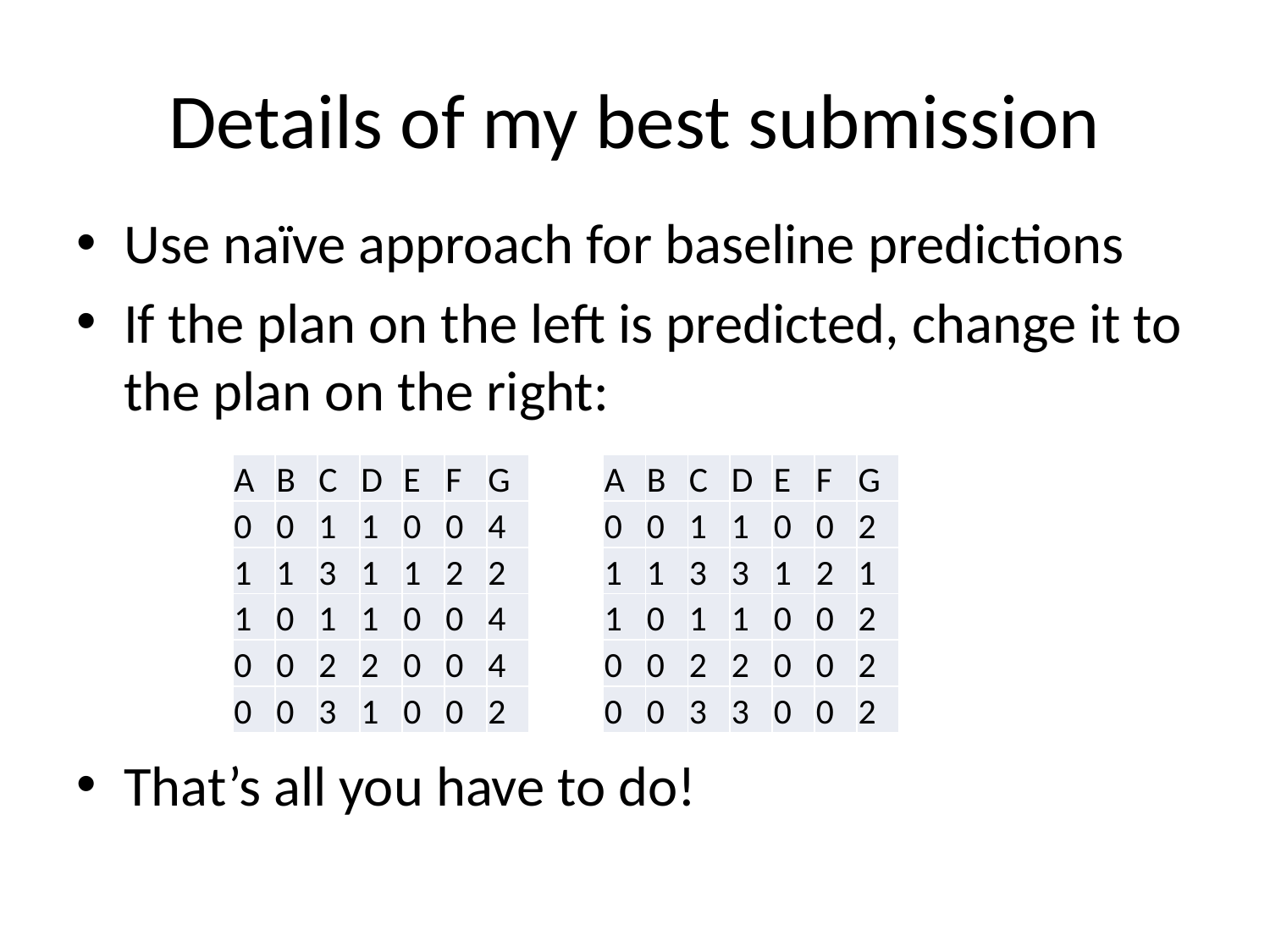

# Details of my best submission
Use naïve approach for baseline predictions
If the plan on the left is predicted, change it to the plan on the right:

That’s all you have to do!
| A | B | C | D | E | F | G |
| --- | --- | --- | --- | --- | --- | --- |
| 0 | 0 | 1 | 1 | 0 | 0 | 4 |
| 1 | 1 | 3 | 1 | 1 | 2 | 2 |
| 1 | 0 | 1 | 1 | 0 | 0 | 4 |
| 0 | 0 | 2 | 2 | 0 | 0 | 4 |
| 0 | 0 | 3 | 1 | 0 | 0 | 2 |
| A | B | C | D | E | F | G |
| --- | --- | --- | --- | --- | --- | --- |
| 0 | 0 | 1 | 1 | 0 | 0 | 2 |
| 1 | 1 | 3 | 3 | 1 | 2 | 1 |
| 1 | 0 | 1 | 1 | 0 | 0 | 2 |
| 0 | 0 | 2 | 2 | 0 | 0 | 2 |
| 0 | 0 | 3 | 3 | 0 | 0 | 2 |